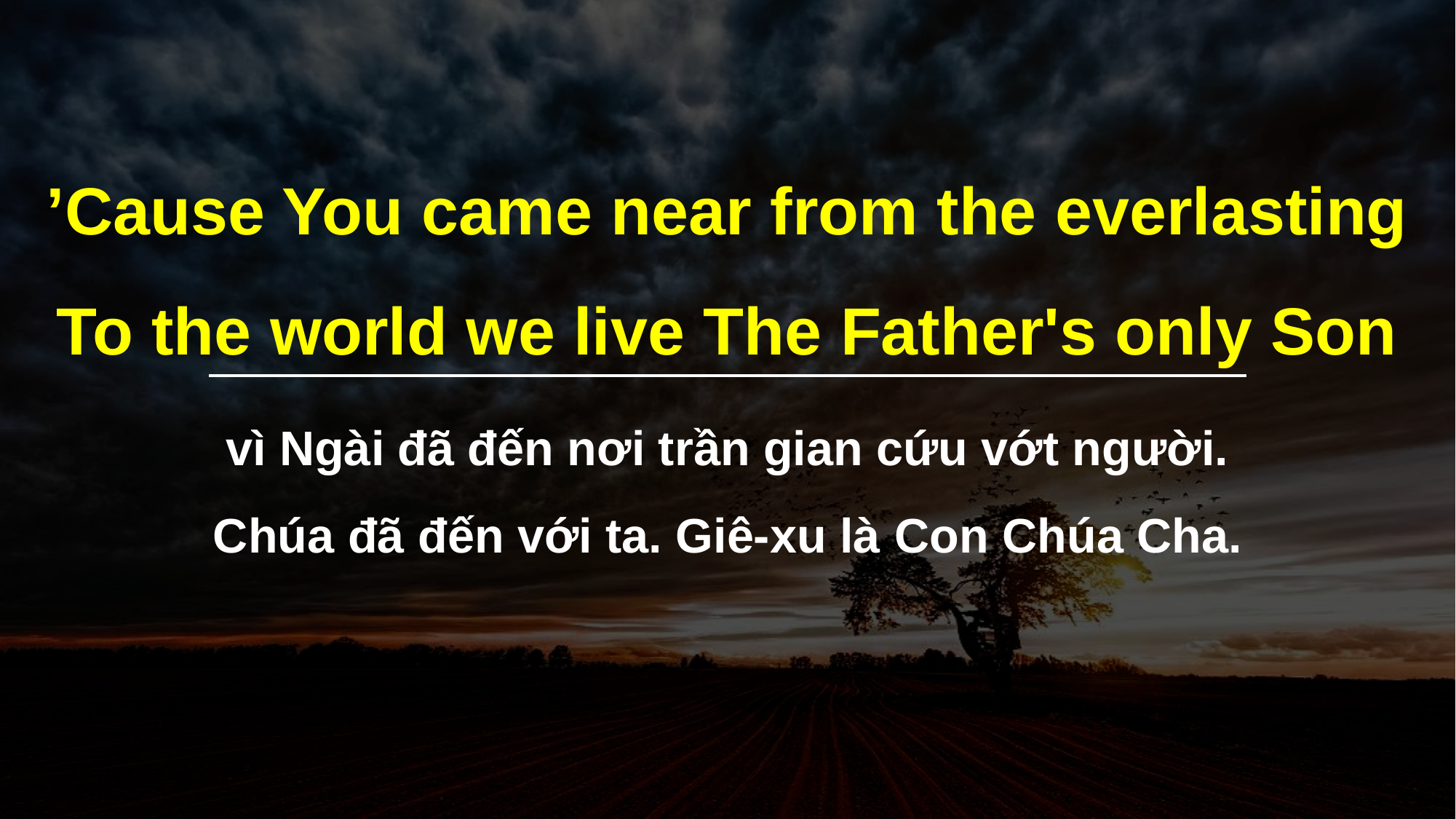

’Cause You came near from the everlasting
To the world we live The Father's only Son
vì Ngài đã đến nơi trần gian cứu vớt người.
Ϲhúa đã đến với ta. Giê-xu là Ϲon Ϲhúa Ϲha.